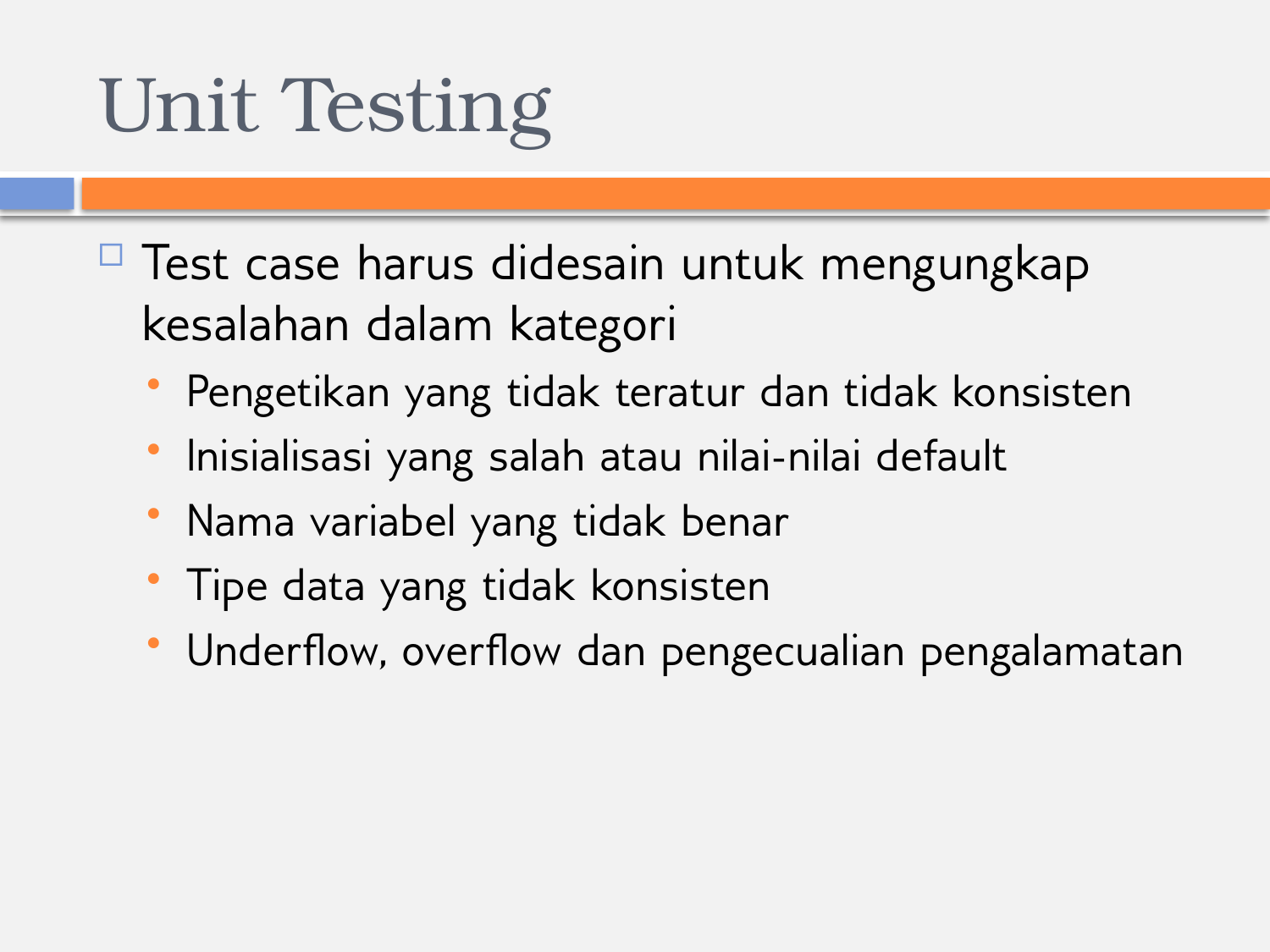

# Unit Testing
Test case harus didesain untuk mengungkap kesalahan dalam kategori
Pengetikan yang tidak teratur dan tidak konsisten
Inisialisasi yang salah atau nilai-nilai default
Nama variabel yang tidak benar
Tipe data yang tidak konsisten
Underflow, overflow dan pengecualian pengalamatan